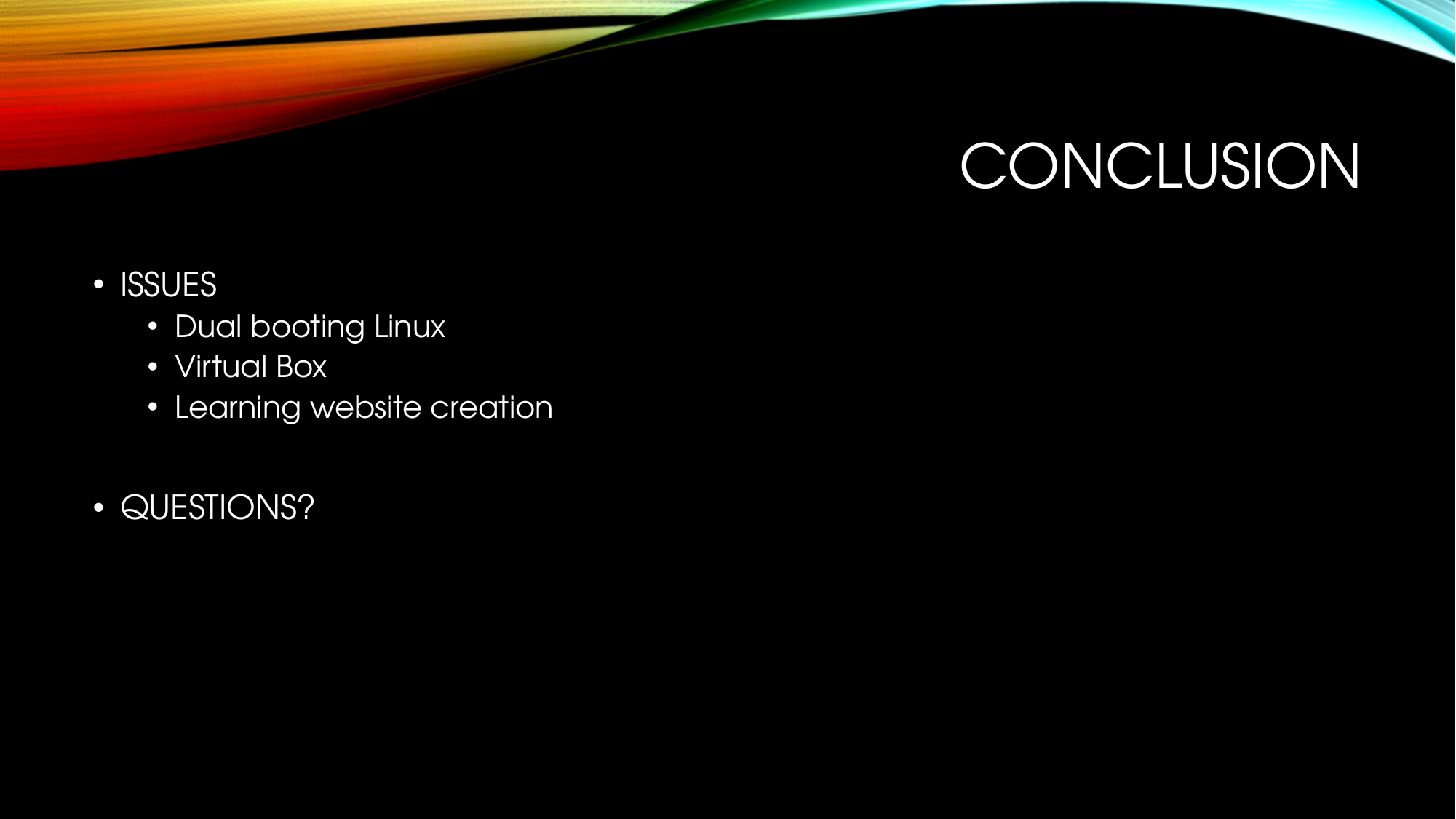

# conclusion
ISSUES
Dual booting Linux
Virtual Box
Learning website creation

QUESTIONS?